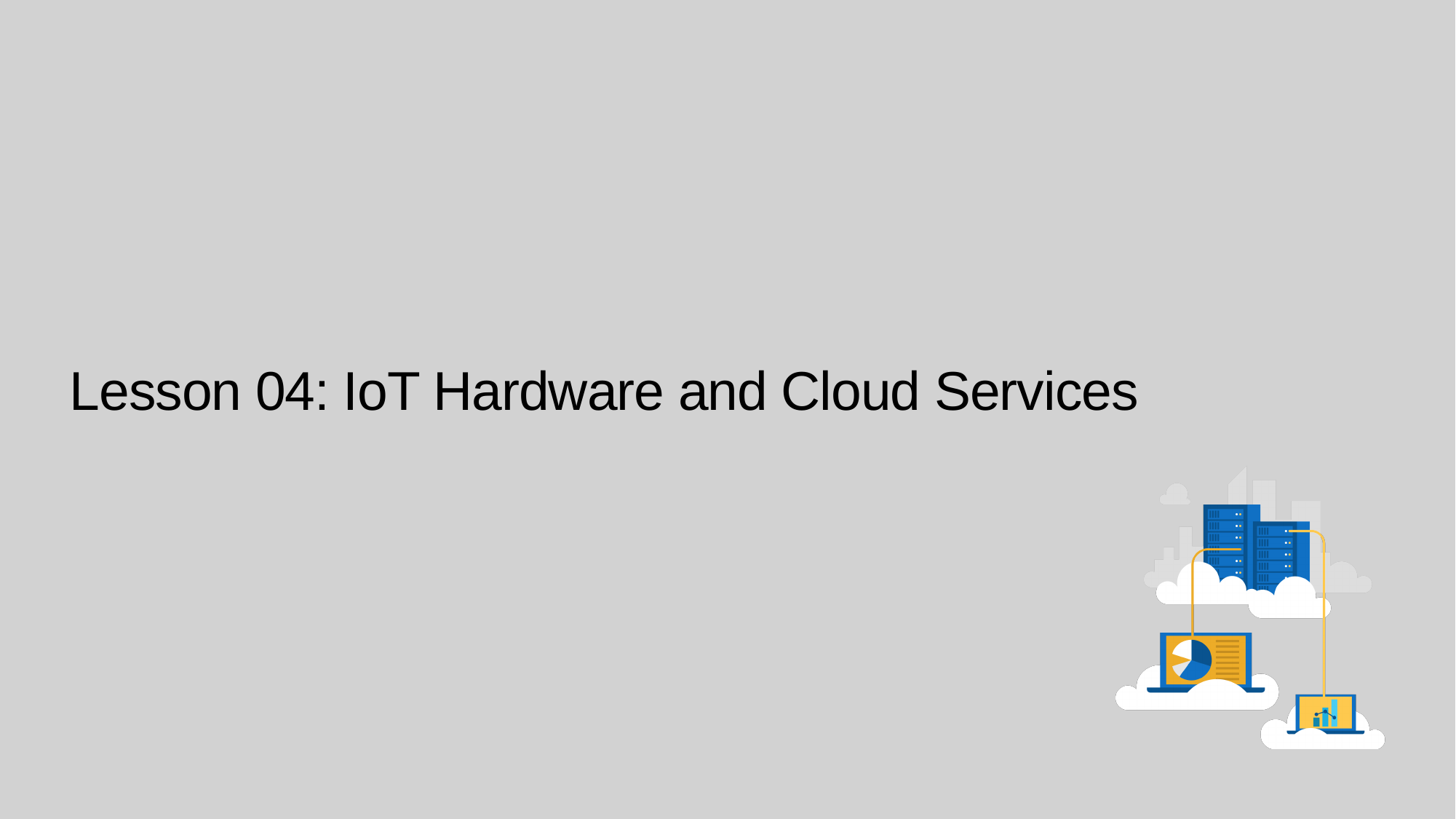

# Lesson 04: IoT Hardware and Cloud Services